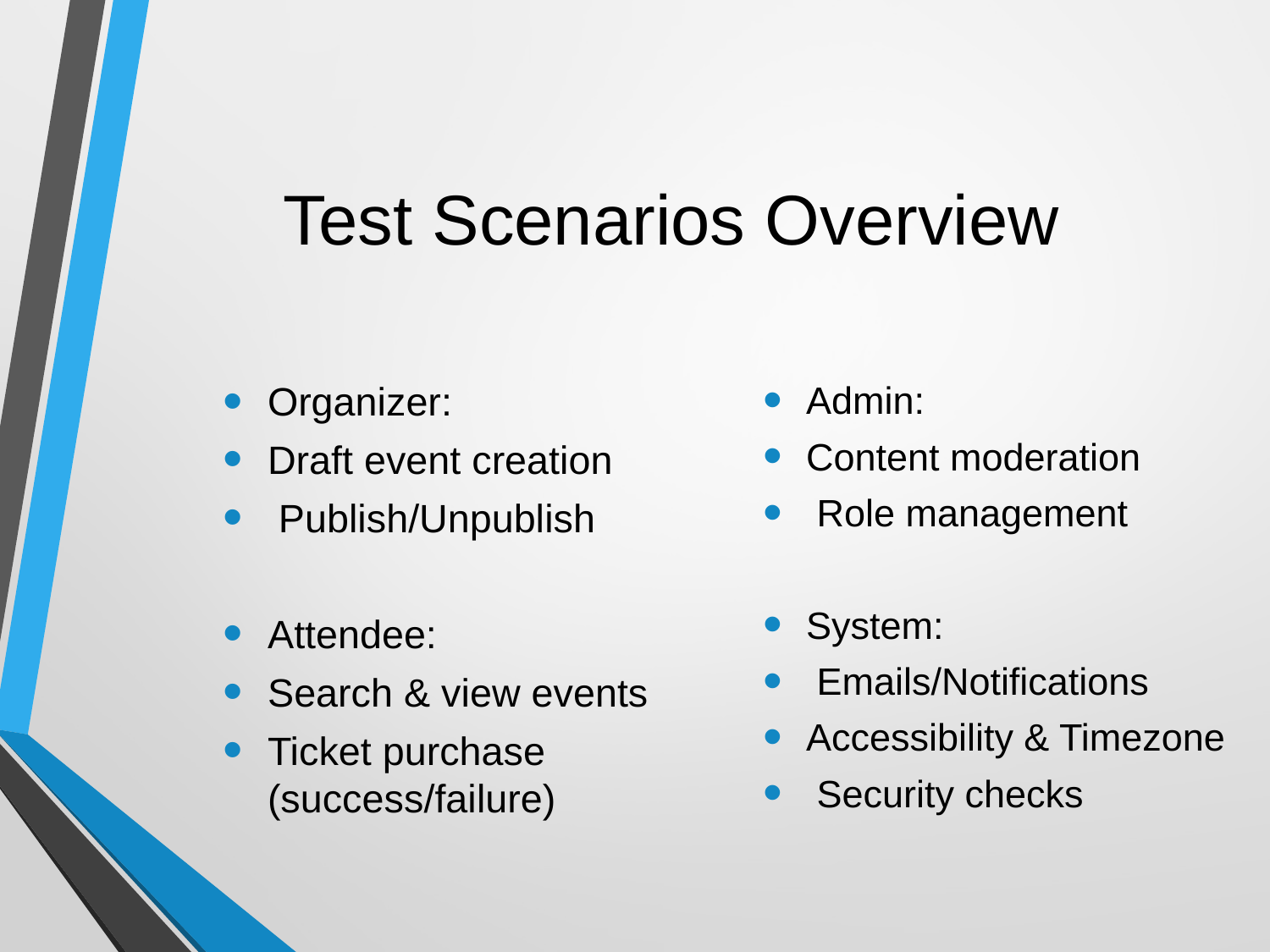

# Test Scenarios Overview
Organizer:
Draft event creation
 Publish/Unpublish

Attendee:
Search & view events
Ticket purchase (success/failure)

Admin:
Content moderation
 Role management

System:
 Emails/Notifications
Accessibility & Timezone
 Security checks